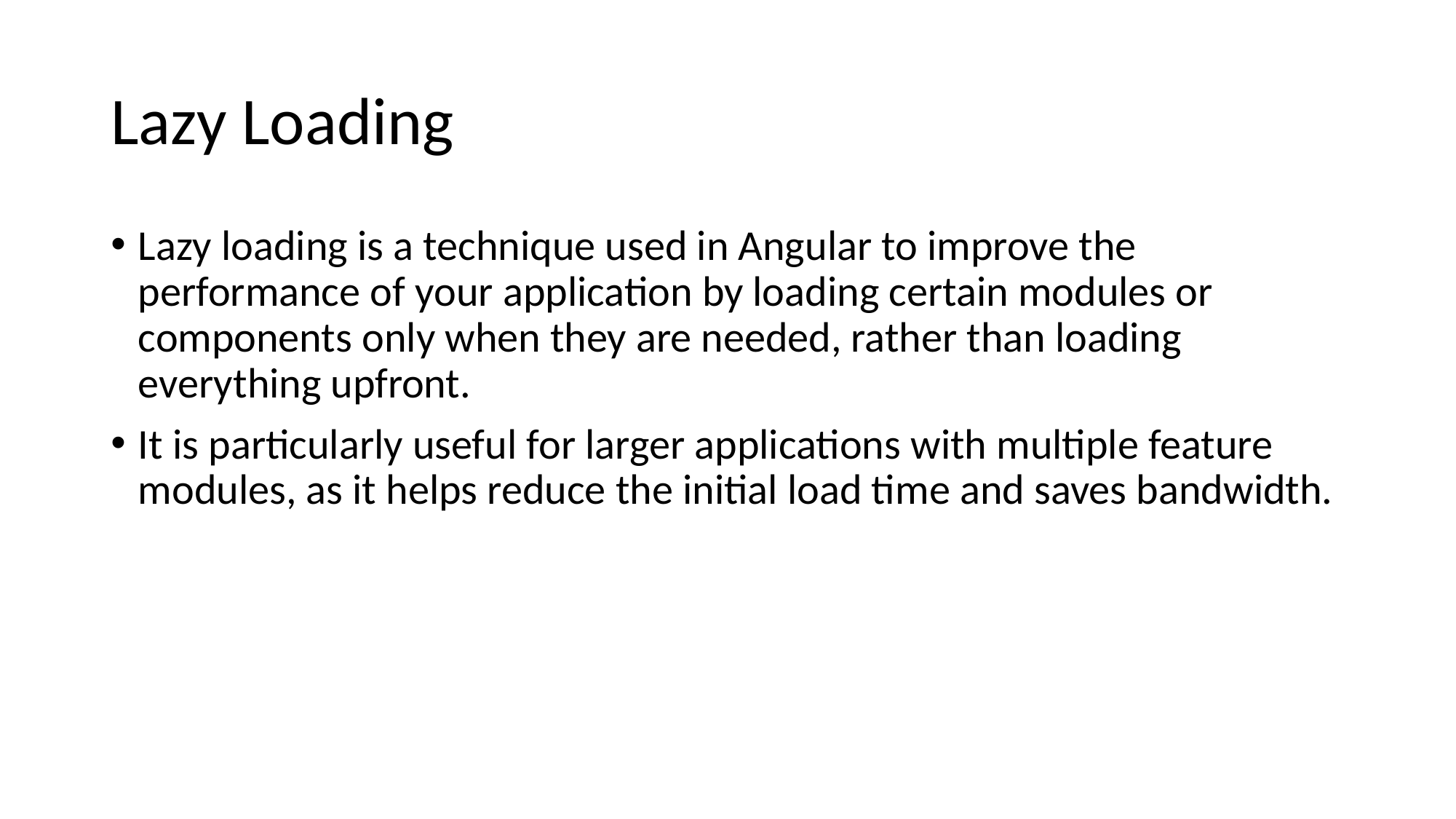

# Lazy Loading
Lazy loading is a technique used in Angular to improve the performance of your application by loading certain modules or components only when they are needed, rather than loading everything upfront.
It is particularly useful for larger applications with multiple feature modules, as it helps reduce the initial load time and saves bandwidth.